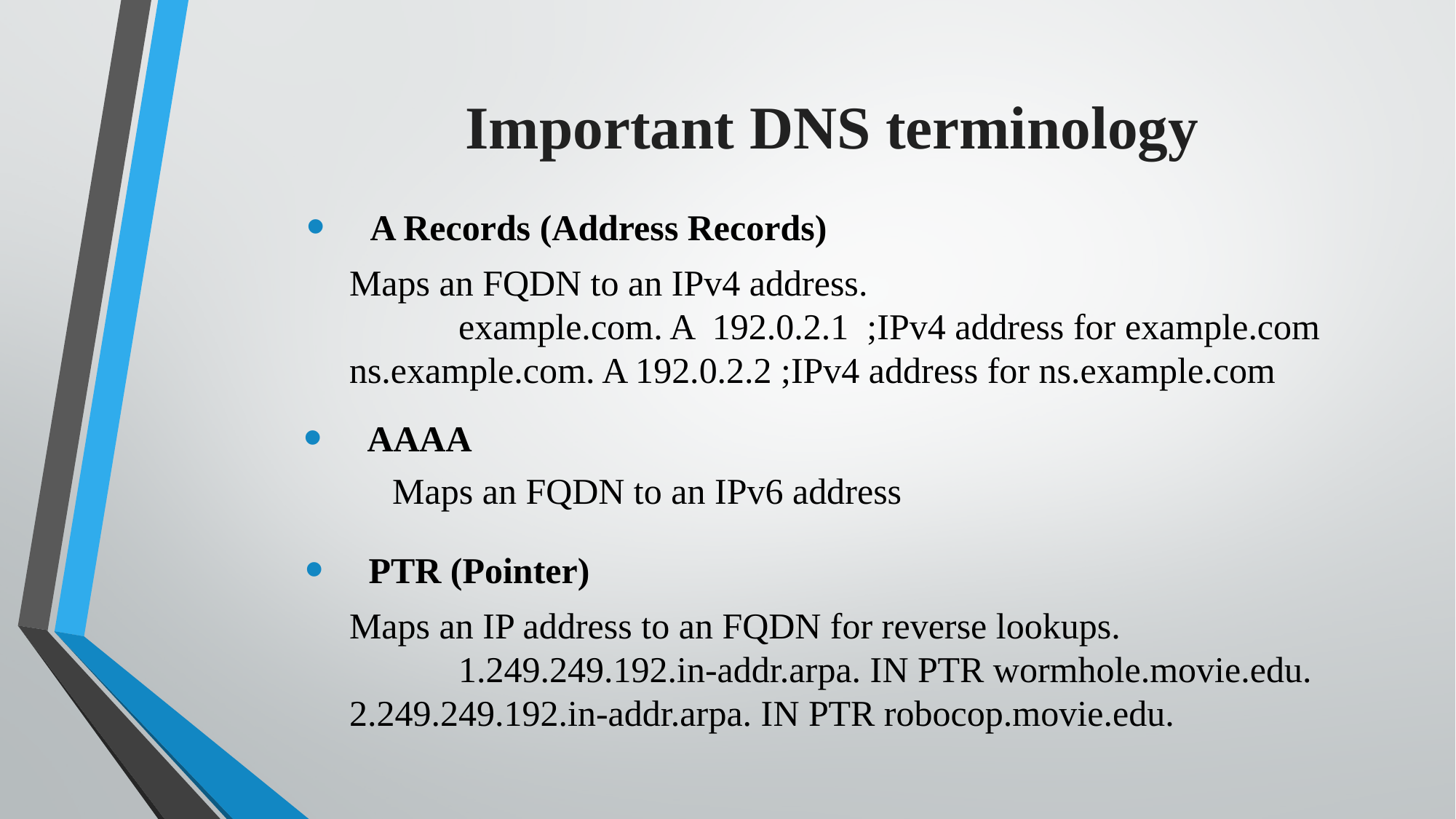

Important DNS terminology
A Records (Address Records)
Maps an FQDN to an IPv4 address.
	example.com. A  192.0.2.1  ;IPv4 address for example.com	ns.example.com. A 192.0.2.2 ;IPv4 address for ns.example.com
AAAA
Maps an FQDN to an IPv6 address
PTR (Pointer)
Maps an IP address to an FQDN for reverse lookups.
	1.249.249.192.in-addr.arpa. IN PTR wormhole.movie.edu.	2.249.249.192.in-addr.arpa. IN PTR robocop.movie.edu.